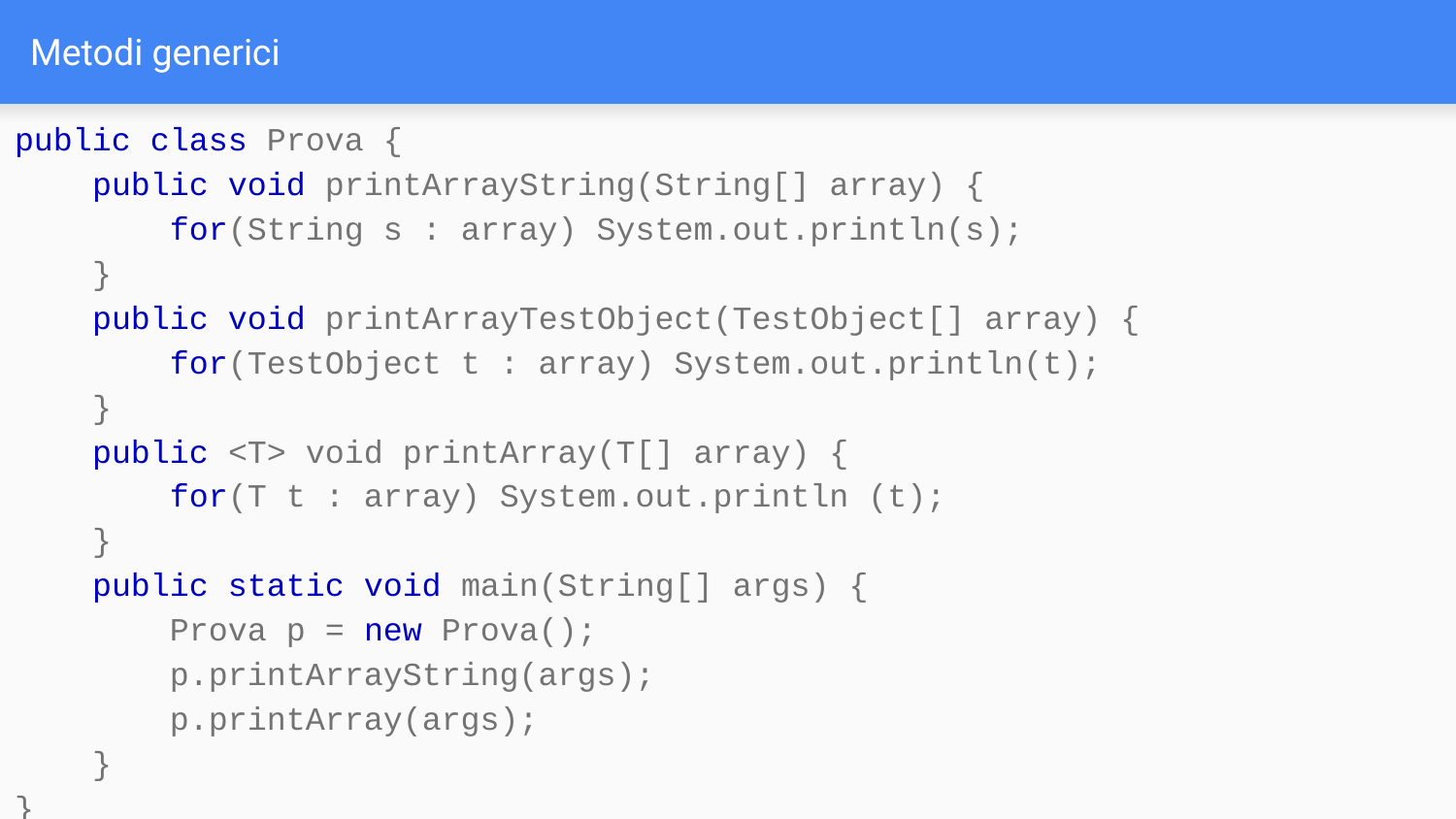

# Metodi generici
public class Prova {
    public void printArrayString(String[] array) {
        for(String s : array) System.out.println(s);
    }
    public void printArrayTestObject(TestObject[] array) {
        for(TestObject t : array) System.out.println(t);
    }
    public <T> void printArray(T[] array) {
        for(T t : array) System.out.println (t);
    }
    public static void main(String[] args) {
        Prova p = new Prova();
        p.printArrayString(args);
        p.printArray(args);
    }
}